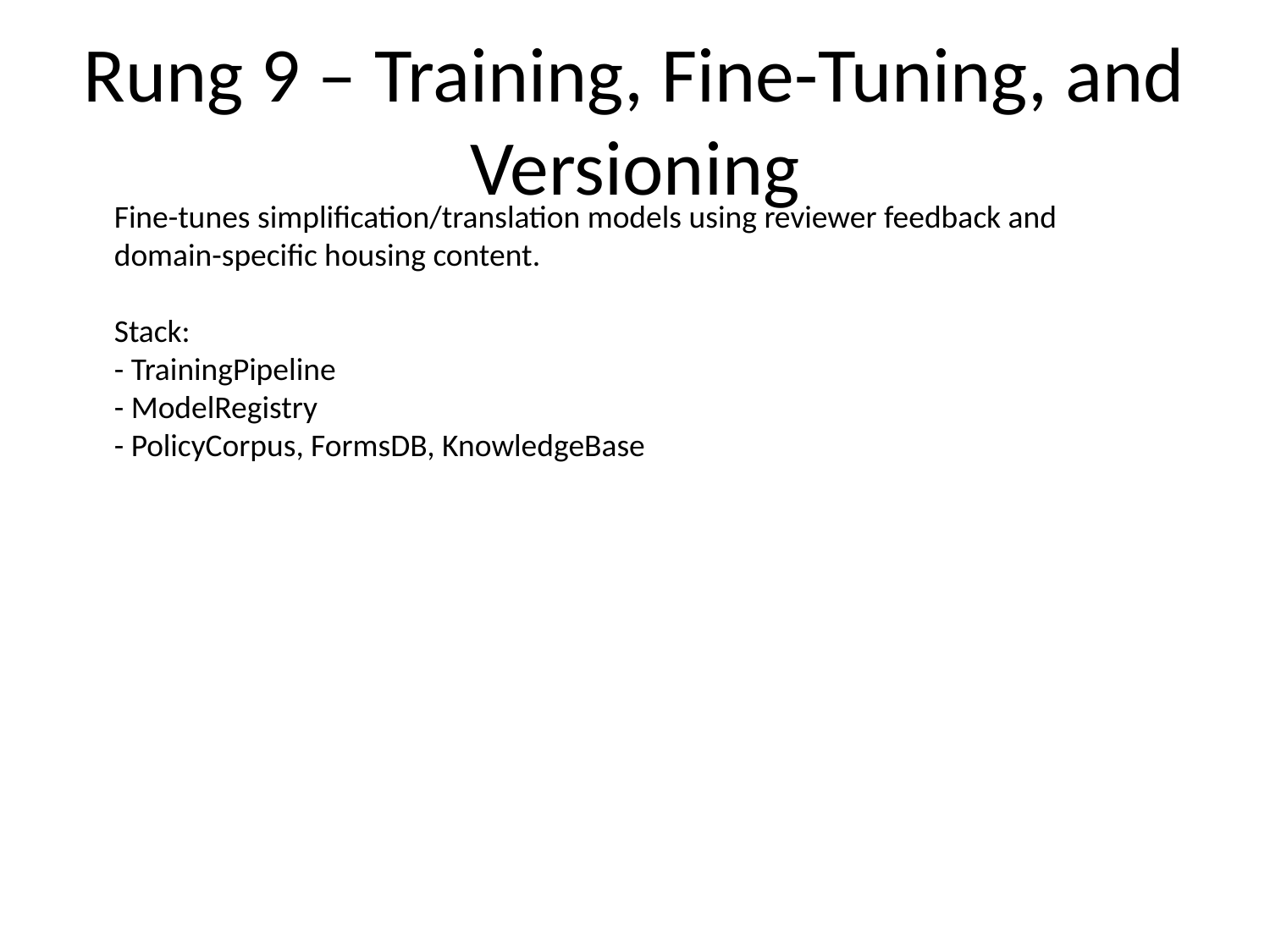

# Rung 9 – Training, Fine-Tuning, and Versioning
Fine-tunes simplification/translation models using reviewer feedback and domain-specific housing content.
Stack:
- TrainingPipeline
- ModelRegistry
- PolicyCorpus, FormsDB, KnowledgeBase